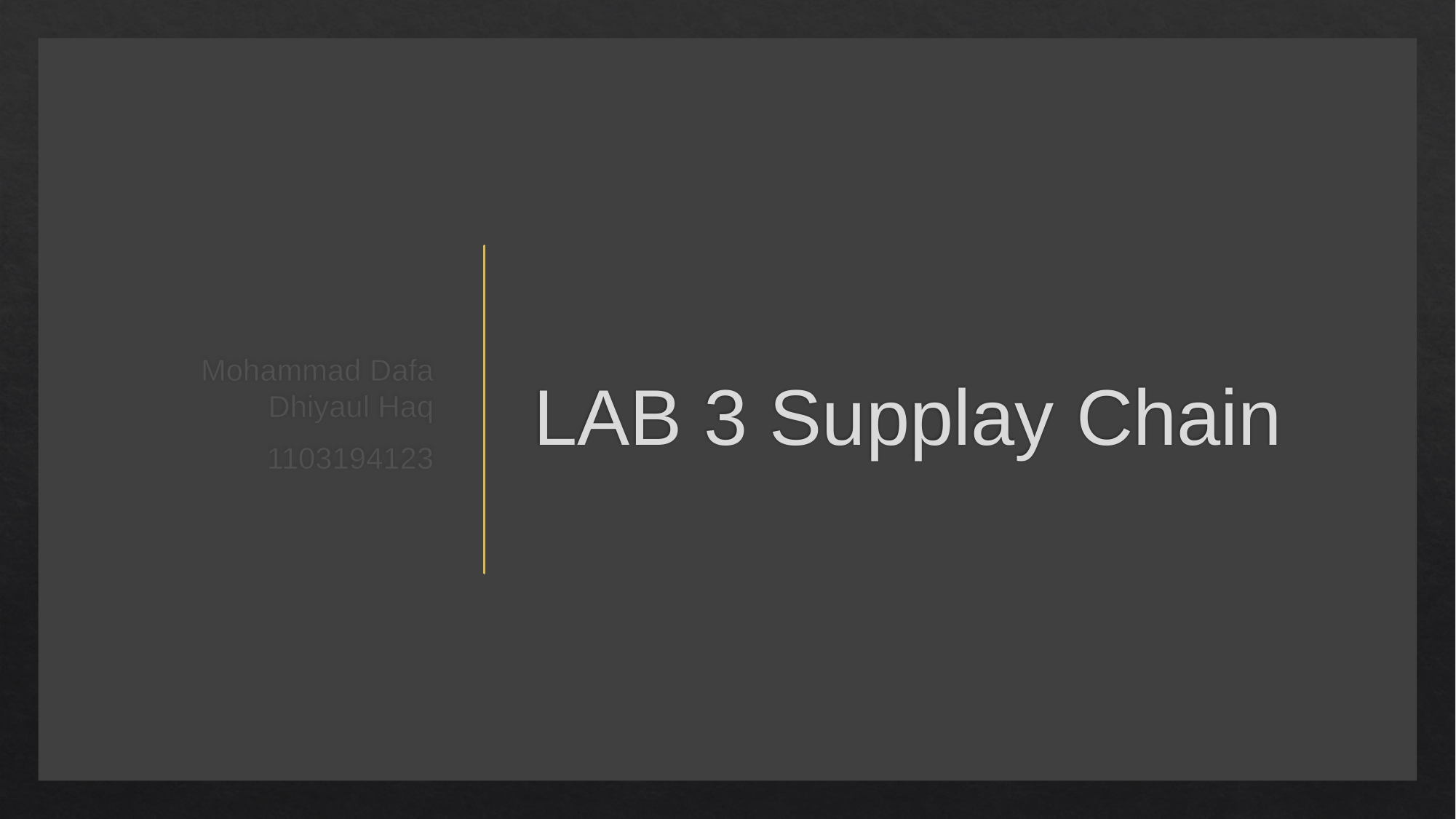

Mohammad Dafa Dhiyaul Haq
1103194123
# LAB 3 Supplay Chain